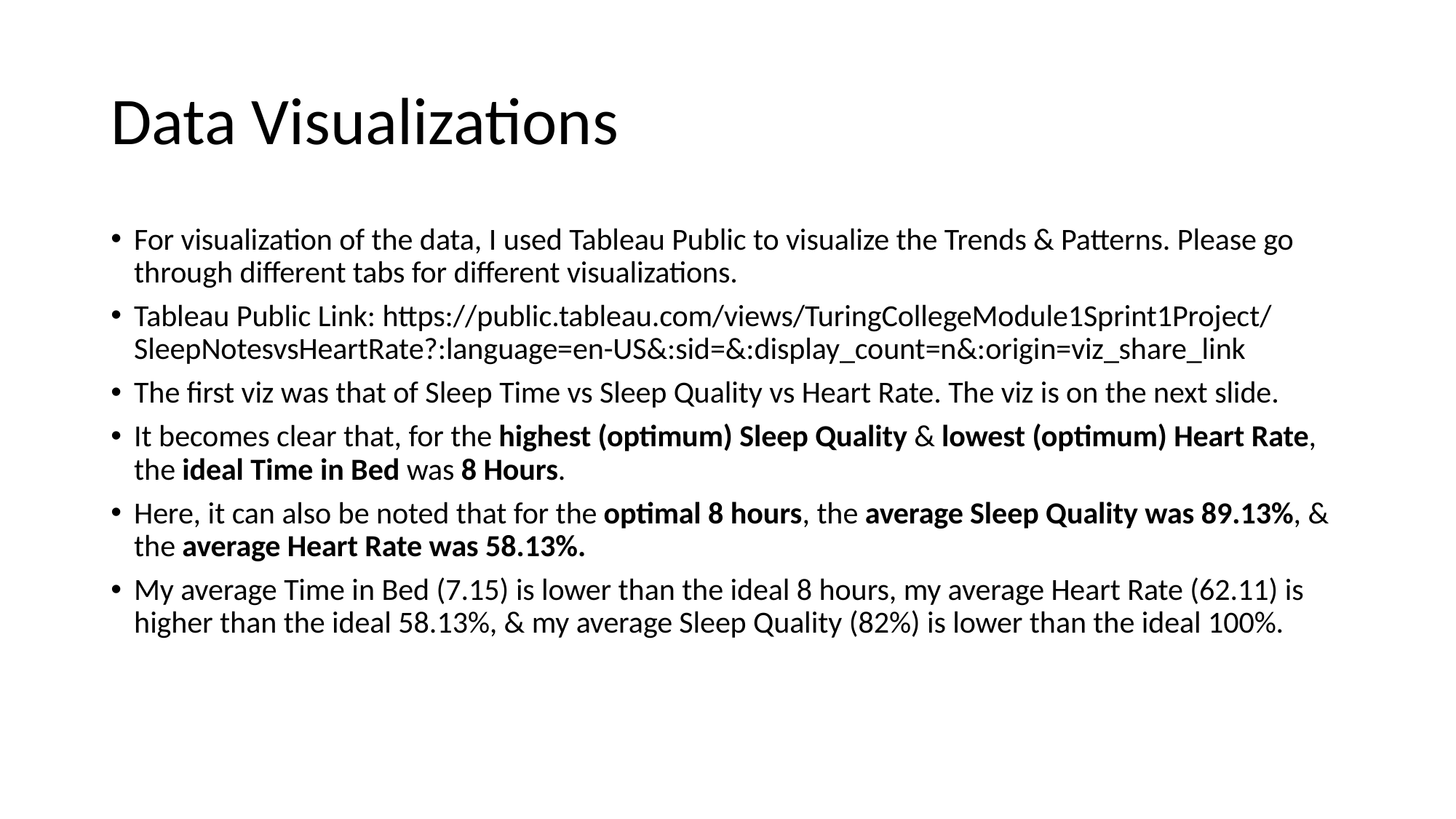

# Data Visualizations
For visualization of the data, I used Tableau Public to visualize the Trends & Patterns. Please go through different tabs for different visualizations.
Tableau Public Link: https://public.tableau.com/views/TuringCollegeModule1Sprint1Project/SleepNotesvsHeartRate?:language=en-US&:sid=&:display_count=n&:origin=viz_share_link
The first viz was that of Sleep Time vs Sleep Quality vs Heart Rate. The viz is on the next slide.
It becomes clear that, for the highest (optimum) Sleep Quality & lowest (optimum) Heart Rate, the ideal Time in Bed was 8 Hours.
Here, it can also be noted that for the optimal 8 hours, the average Sleep Quality was 89.13%, & the average Heart Rate was 58.13%.
My average Time in Bed (7.15) is lower than the ideal 8 hours, my average Heart Rate (62.11) is higher than the ideal 58.13%, & my average Sleep Quality (82%) is lower than the ideal 100%.